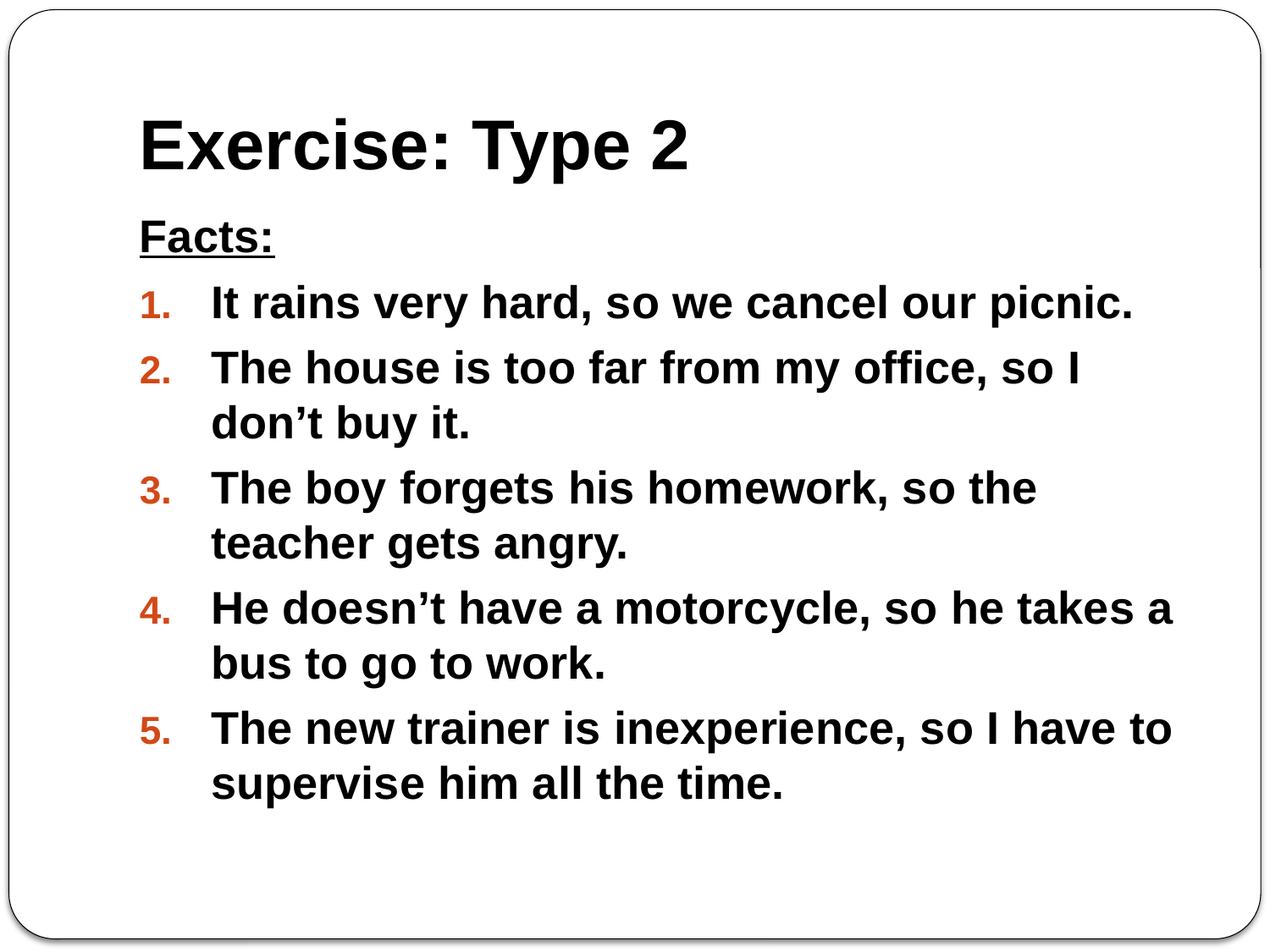

# Exercise: Type 2
Facts:
It rains very hard, so we cancel our picnic.
The house is too far from my office, so I don’t buy it.
The boy forgets his homework, so the teacher gets angry.
He doesn’t have a motorcycle, so he takes a bus to go to work.
The new trainer is inexperience, so I have to supervise him all the time.